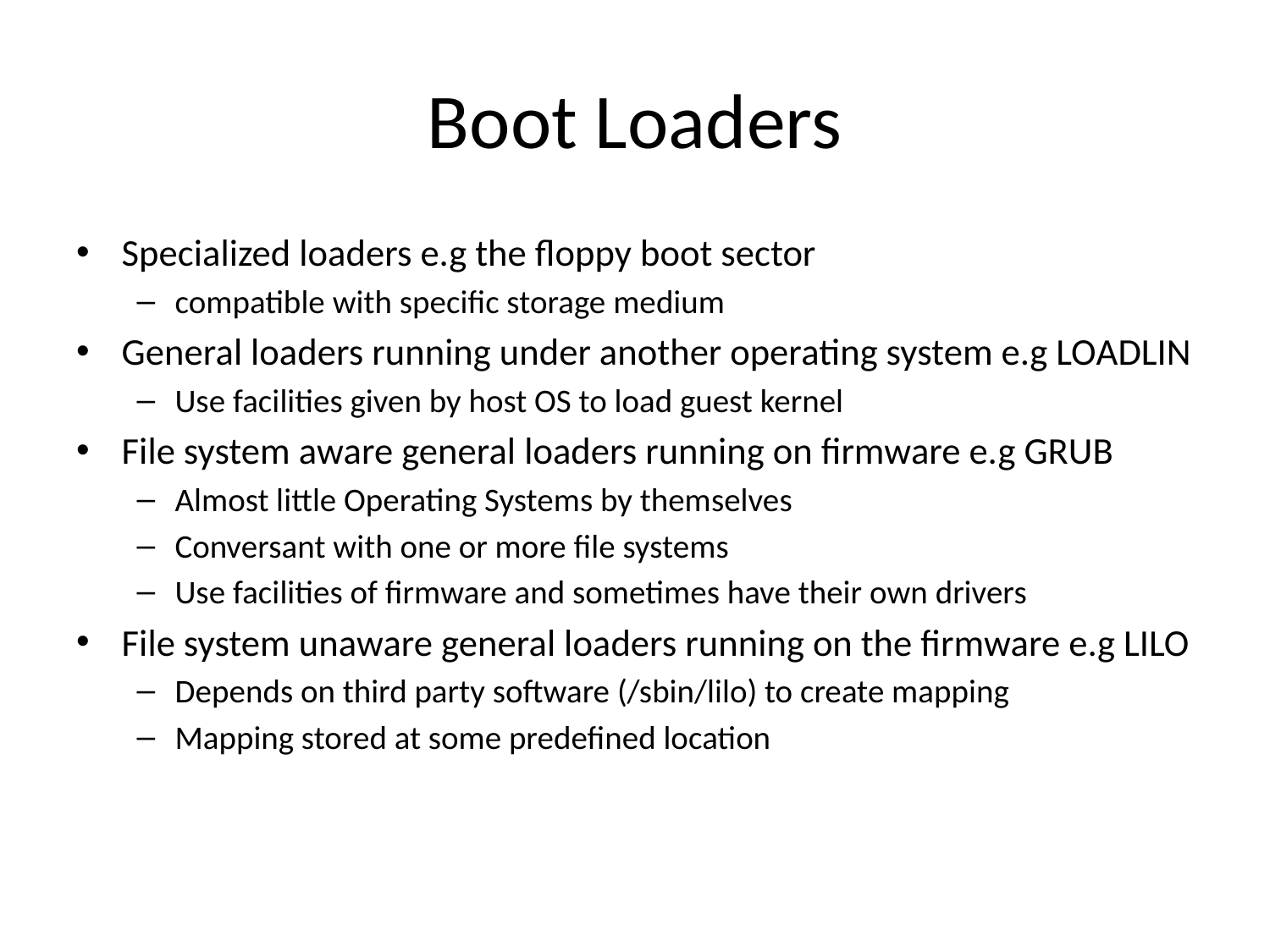

# Boot Loaders
Specialized loaders e.g the floppy boot sector
compatible with specific storage medium
General loaders running under another operating system e.g LOADLIN
Use facilities given by host OS to load guest kernel
File system aware general loaders running on firmware e.g GRUB
Almost little Operating Systems by themselves
Conversant with one or more file systems
Use facilities of firmware and sometimes have their own drivers
File system unaware general loaders running on the firmware e.g LILO
Depends on third party software (/sbin/lilo) to create mapping
Mapping stored at some predefined location